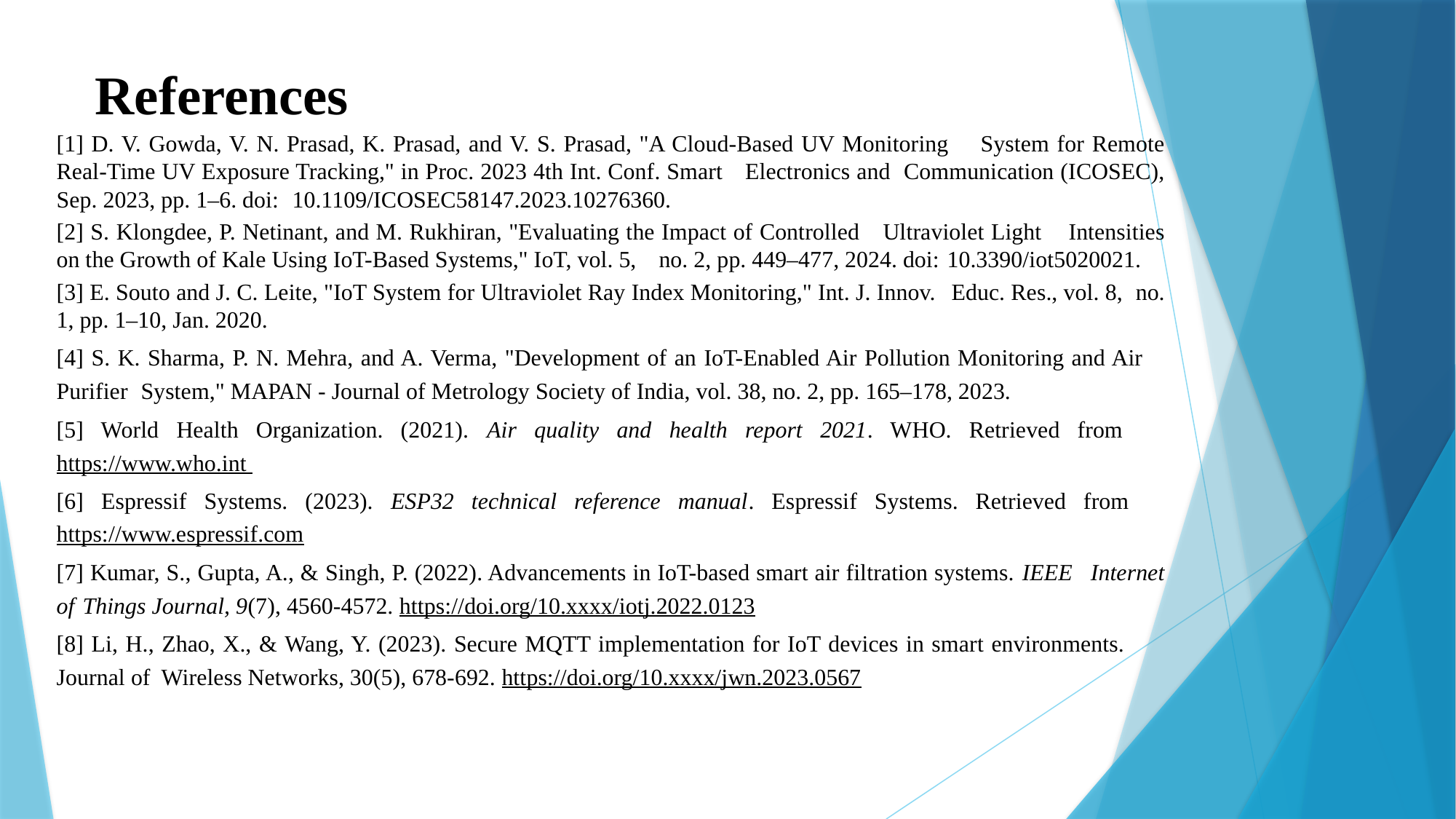

# References
[1] D. V. Gowda, V. N. Prasad, K. Prasad, and V. S. Prasad, "A Cloud-Based UV Monitoring 			System for Remote Real-Time UV Exposure Tracking," in Proc. 2023 4th Int. Conf. Smart 	Electronics and 	Communication (ICOSEC), Sep. 2023, pp. 1–6. doi: 	10.1109/ICOSEC58147.2023.10276360.​
[2] S. Klongdee, P. Netinant, and M. Rukhiran, "Evaluating the Impact of Controlled 	Ultraviolet Light 	Intensities on the Growth of Kale Using IoT-Based Systems," IoT, vol. 5, 	no. 2, pp. 449–477, 2024. doi: 	10.3390/iot5020021.​
[3] E. Souto and J. C. Leite, "IoT System for Ultraviolet Ray Index Monitoring," Int. J. Innov. 	Educ. Res., vol. 8, 	no. 1, pp. 1–10, Jan. 2020.​
[4] S. K. Sharma, P. N. Mehra, and A. Verma, "Development of an IoT-Enabled Air Pollution Monitoring and Air 	Purifier	 System," MAPAN - Journal of Metrology Society of India, vol. 38, no. 2, pp. 165–178, 2023.
[5] World Health Organization. (2021). Air quality and health report 2021. WHO. Retrieved from 	https://www.who.int
[6] Espressif Systems. (2023). ESP32 technical reference manual. Espressif Systems. Retrieved from 		https://www.espressif.com
[7] Kumar, S., Gupta, A., & Singh, P. (2022). Advancements in IoT-based smart air filtration systems. IEEE 	Internet of 	Things Journal, 9(7), 4560-4572. https://doi.org/10.xxxx/iotj.2022.0123
[8] Li, H., Zhao, X., & Wang, Y. (2023). Secure MQTT implementation for IoT devices in smart environments. 		Journal of 	Wireless Networks, 30(5), 678-692. https://doi.org/10.xxxx/jwn.2023.0567